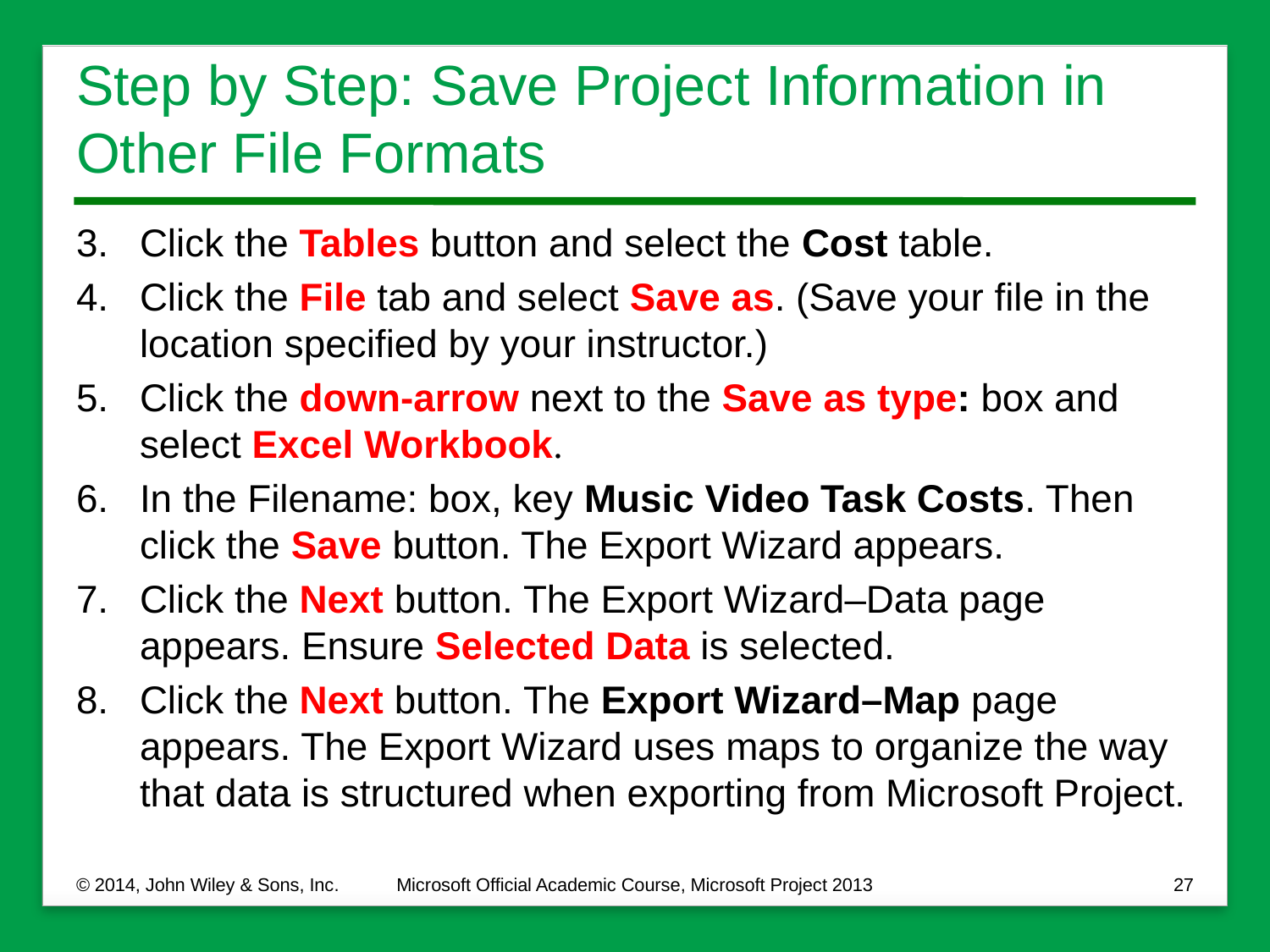

# Step by Step: Save Project Information in Other File Formats
3.	Click the Tables button and select the Cost table.
4.	Click the File tab and select Save as. (Save your file in the location specified by your instructor.)
5.	Click the down-arrow next to the Save as type: box and select Excel Workbook.
6.	In the Filename: box, key Music Video Task Costs. Then click the Save button. The Export Wizard appears.
7.	Click the Next button. The Export Wizard–Data page appears. Ensure Selected Data is selected.
8.	Click the Next button. The Export Wizard–Map page appears. The Export Wizard uses maps to organize the way that data is structured when exporting from Microsoft Project.

© 2014, John Wiley & Sons, Inc.
Microsoft Official Academic Course, Microsoft Project 2013
27